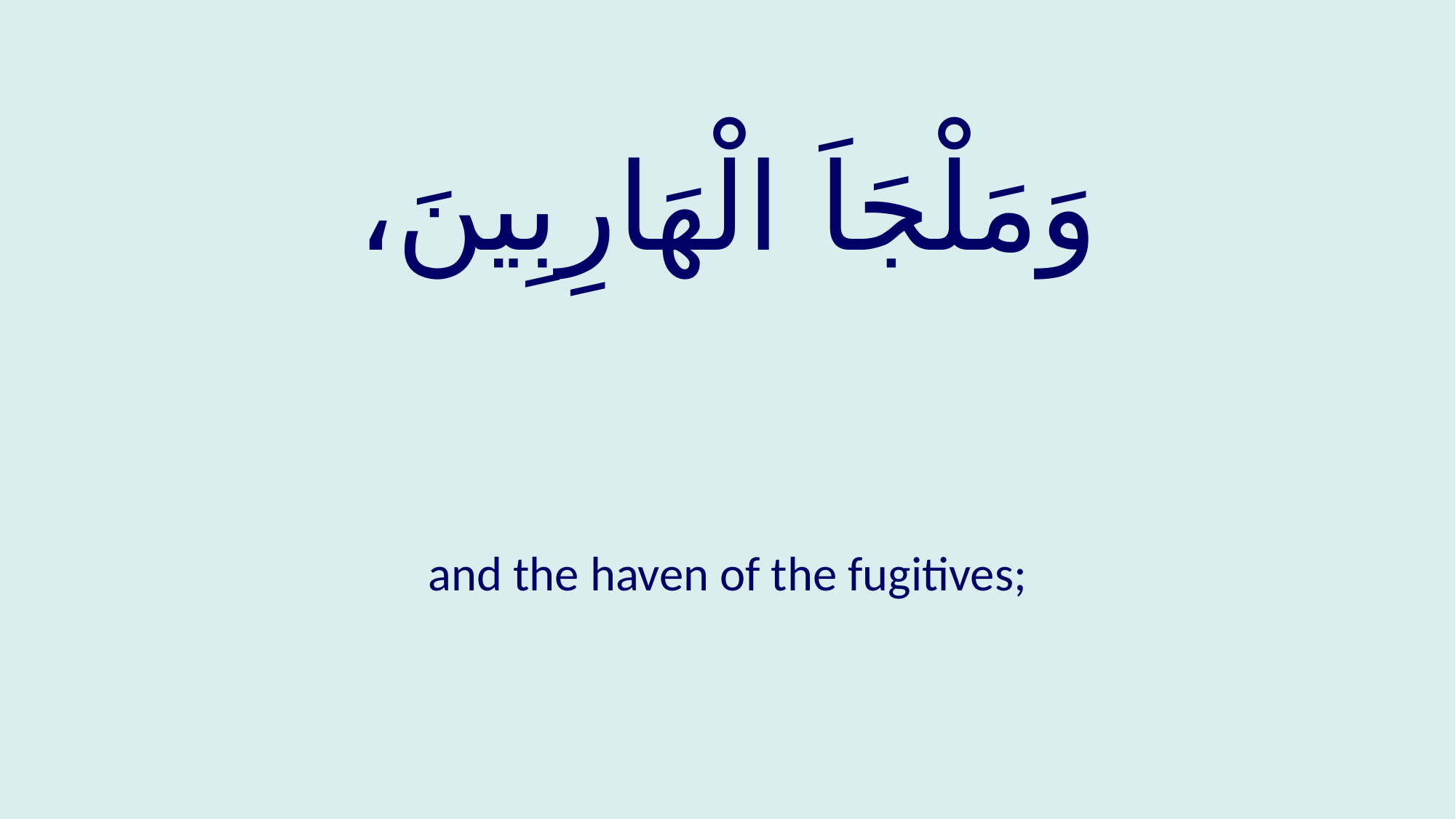

# وَمَلْجَاَ الْهَارِبِينَ،
and the haven of the fugitives;